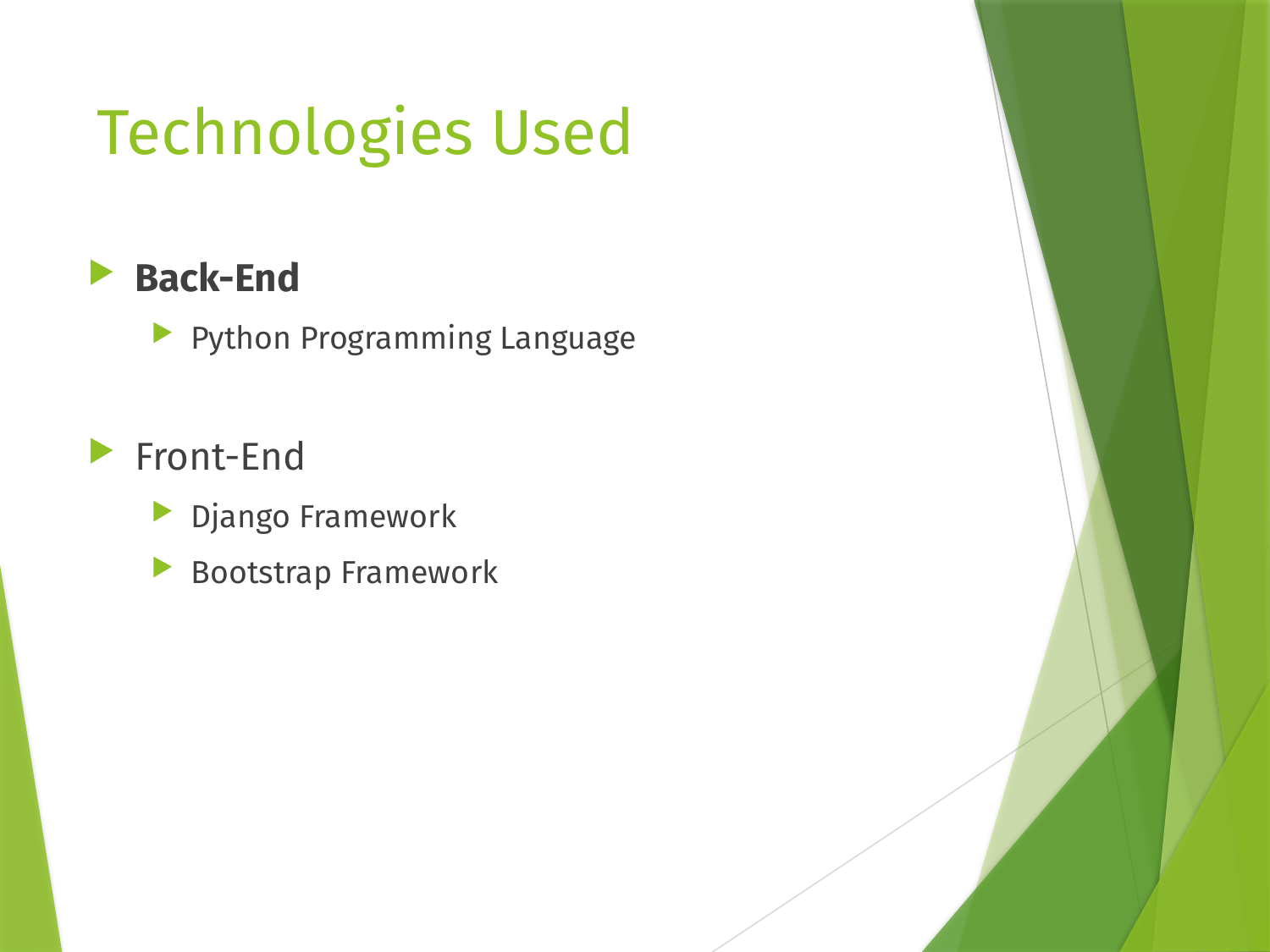

# Technologies Used
Back-End
Python Programming Language

Front-End
Django Framework
Bootstrap Framework